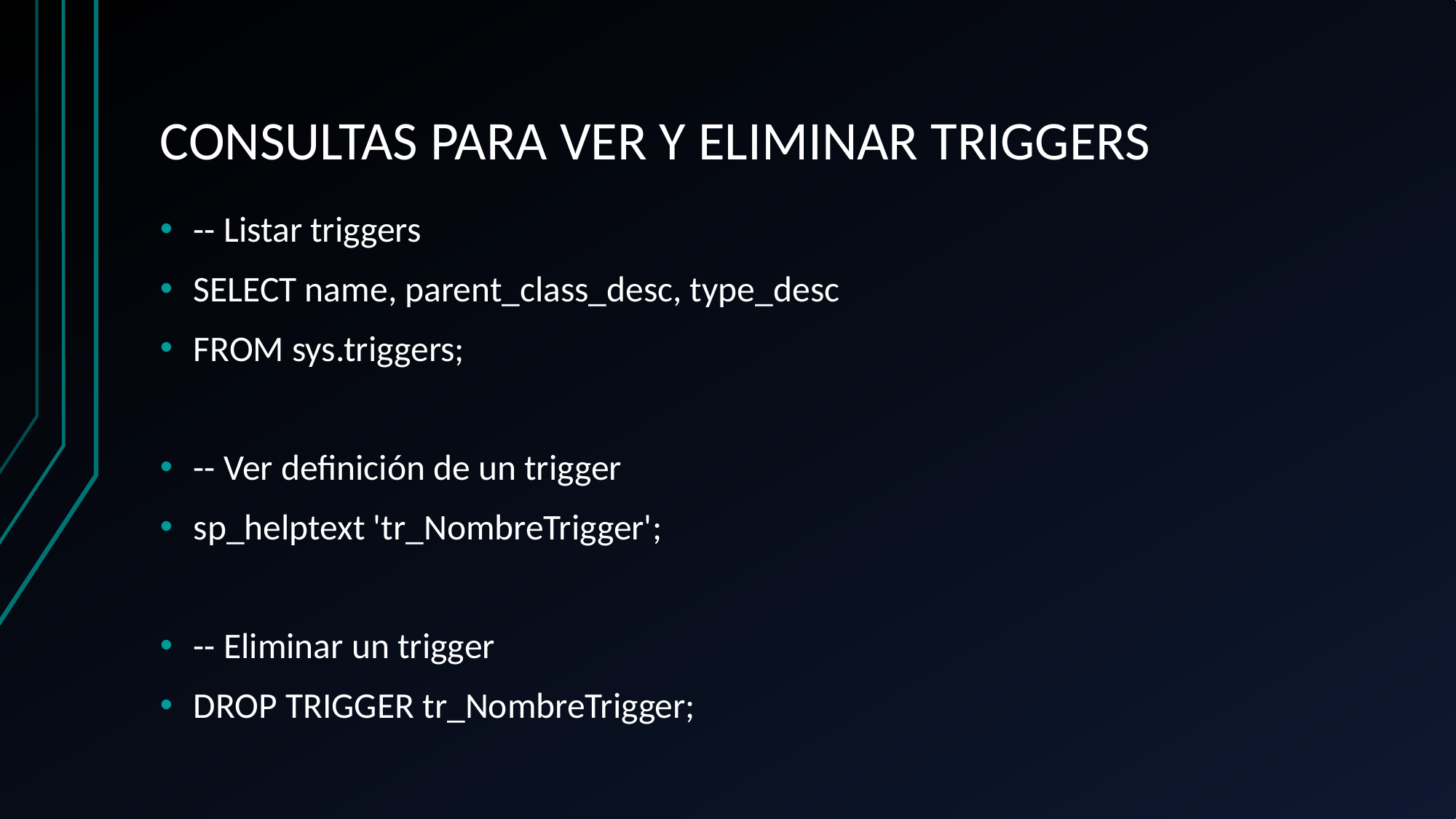

# CONSULTAS PARA VER Y ELIMINAR TRIGGERS
-- Listar triggers
SELECT name, parent_class_desc, type_desc
FROM sys.triggers;

-- Ver definición de un trigger
sp_helptext 'tr_NombreTrigger';

-- Eliminar un trigger
DROP TRIGGER tr_NombreTrigger;